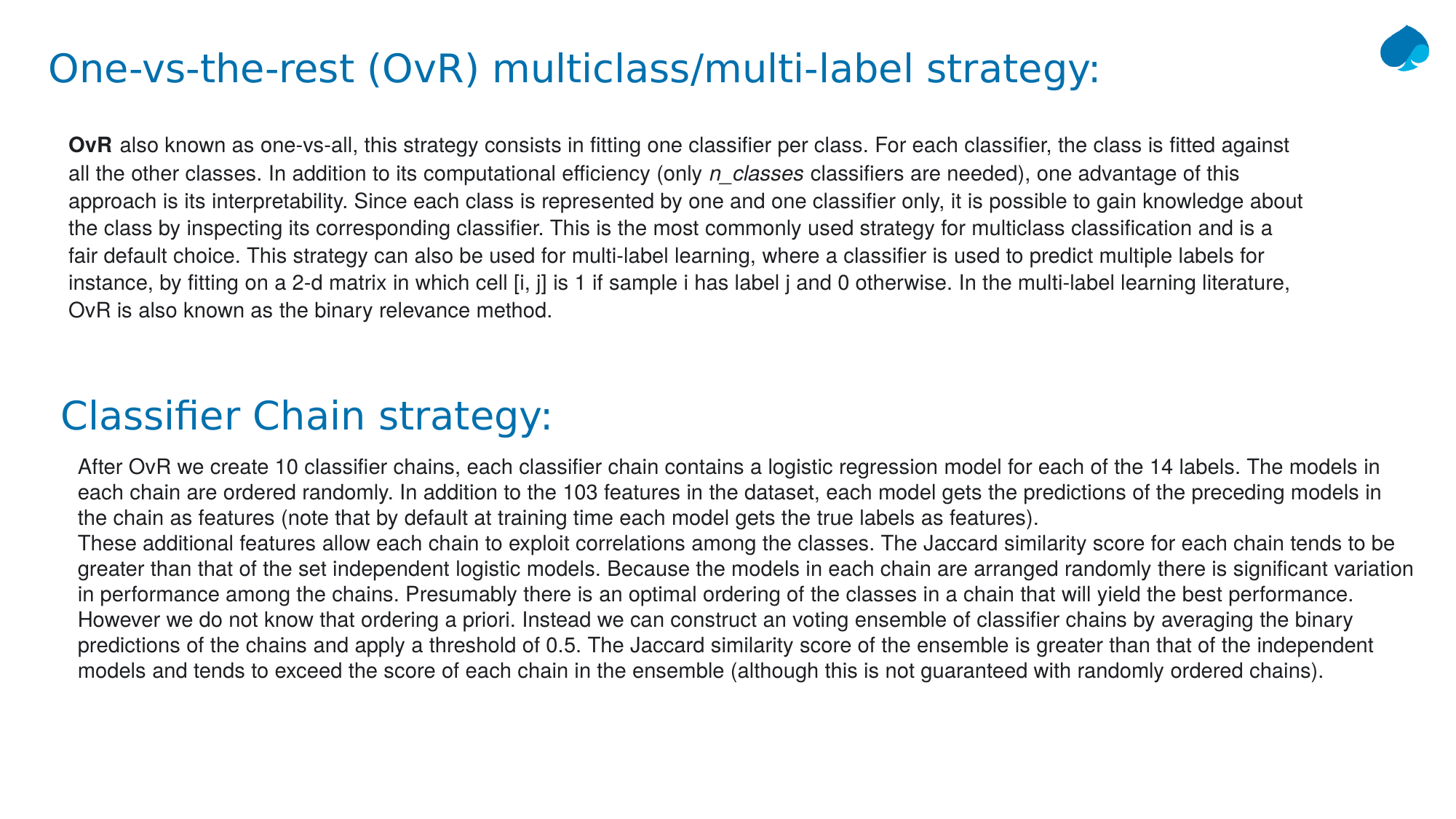

# One-vs-the-rest (OvR) multiclass/multi-label strategy:
OvR also known as one-vs-all, this strategy consists in fitting one classifier per class. For each classifier, the class is fitted against all the other classes. In addition to its computational efficiency (only n_classes classifiers are needed), one advantage of this approach is its interpretability. Since each class is represented by one and one classifier only, it is possible to gain knowledge about the class by inspecting its corresponding classifier. This is the most commonly used strategy for multiclass classification and is a fair default choice. This strategy can also be used for multi-label learning, where a classifier is used to predict multiple labels for instance, by fitting on a 2-d matrix in which cell [i, j] is 1 if sample i has label j and 0 otherwise. In the multi-label learning literature, OvR is also known as the binary relevance method.
Classifier Chain strategy:
After OvR we create 10 classifier chains, each classifier chain contains a logistic regression model for each of the 14 labels. The models in each chain are ordered randomly. In addition to the 103 features in the dataset, each model gets the predictions of the preceding models in the chain as features (note that by default at training time each model gets the true labels as features).
These additional features allow each chain to exploit correlations among the classes. The Jaccard similarity score for each chain tends to be greater than that of the set independent logistic models. Because the models in each chain are arranged randomly there is significant variation in performance among the chains. Presumably there is an optimal ordering of the classes in a chain that will yield the best performance.
However we do not know that ordering a priori. Instead we can construct an voting ensemble of classifier chains by averaging the binary predictions of the chains and apply a threshold of 0.5. The Jaccard similarity score of the ensemble is greater than that of the independent models and tends to exceed the score of each chain in the ensemble (although this is not guaranteed with randomly ordered chains).